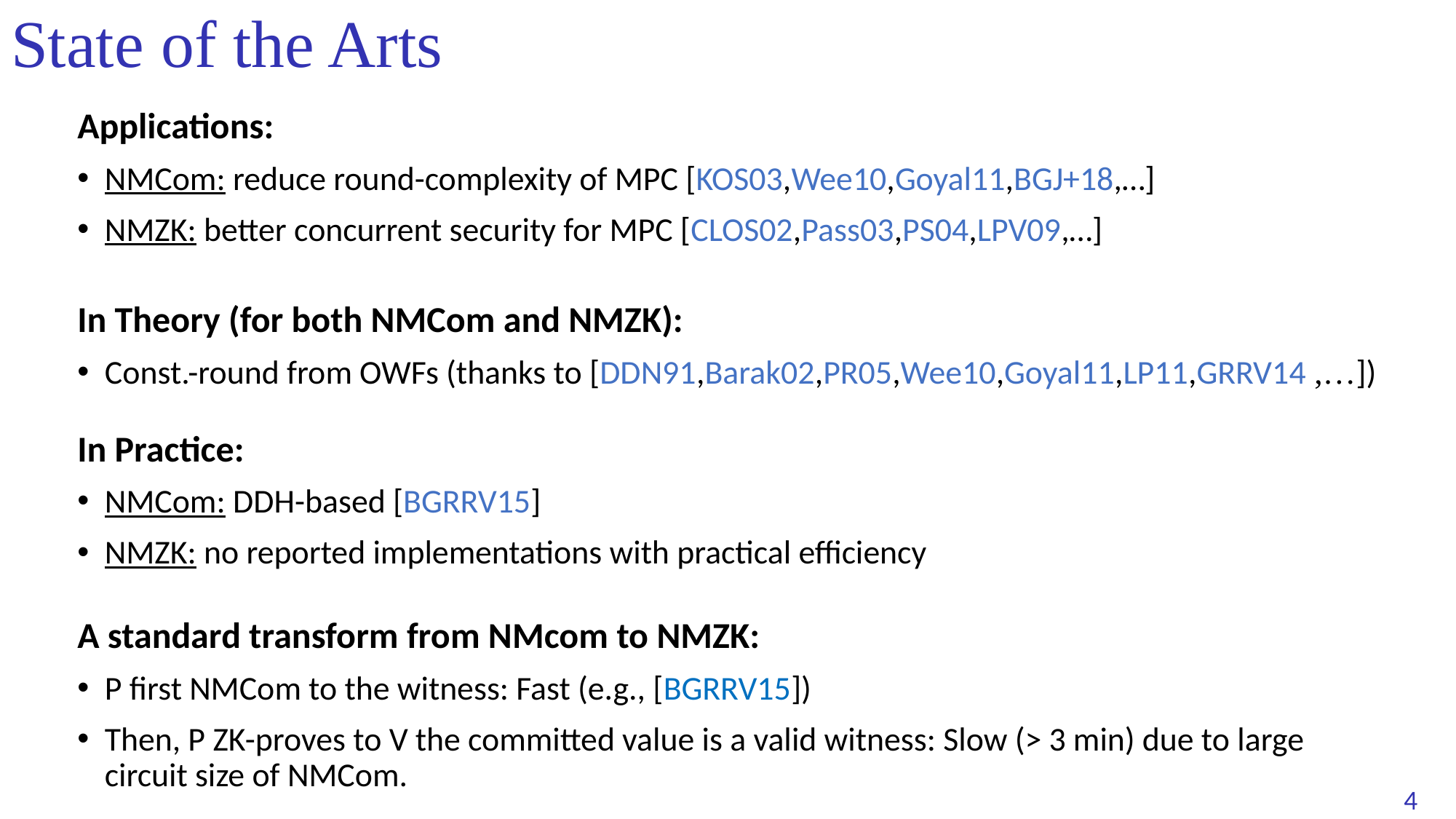

# State of the Arts
Applications:
NMCom: reduce round-complexity of MPC [KOS03,Wee10,Goyal11,BGJ+18,…]
NMZK: better concurrent security for MPC [CLOS02,Pass03,PS04,LPV09,…]
In Theory (for both NMCom and NMZK):
Const.-round from OWFs (thanks to [DDN91,Barak02,PR05,Wee10,Goyal11,LP11,GRRV14 ,…])
In Practice:
NMCom: DDH-based [BGRRV15]
NMZK: no reported implementations with practical efficiency
A standard transform from NMcom to NMZK:
P first NMCom to the witness: Fast (e.g., [BGRRV15])
Then, P ZK-proves to V the committed value is a valid witness: Slow (> 3 min) due to large circuit size of NMCom.